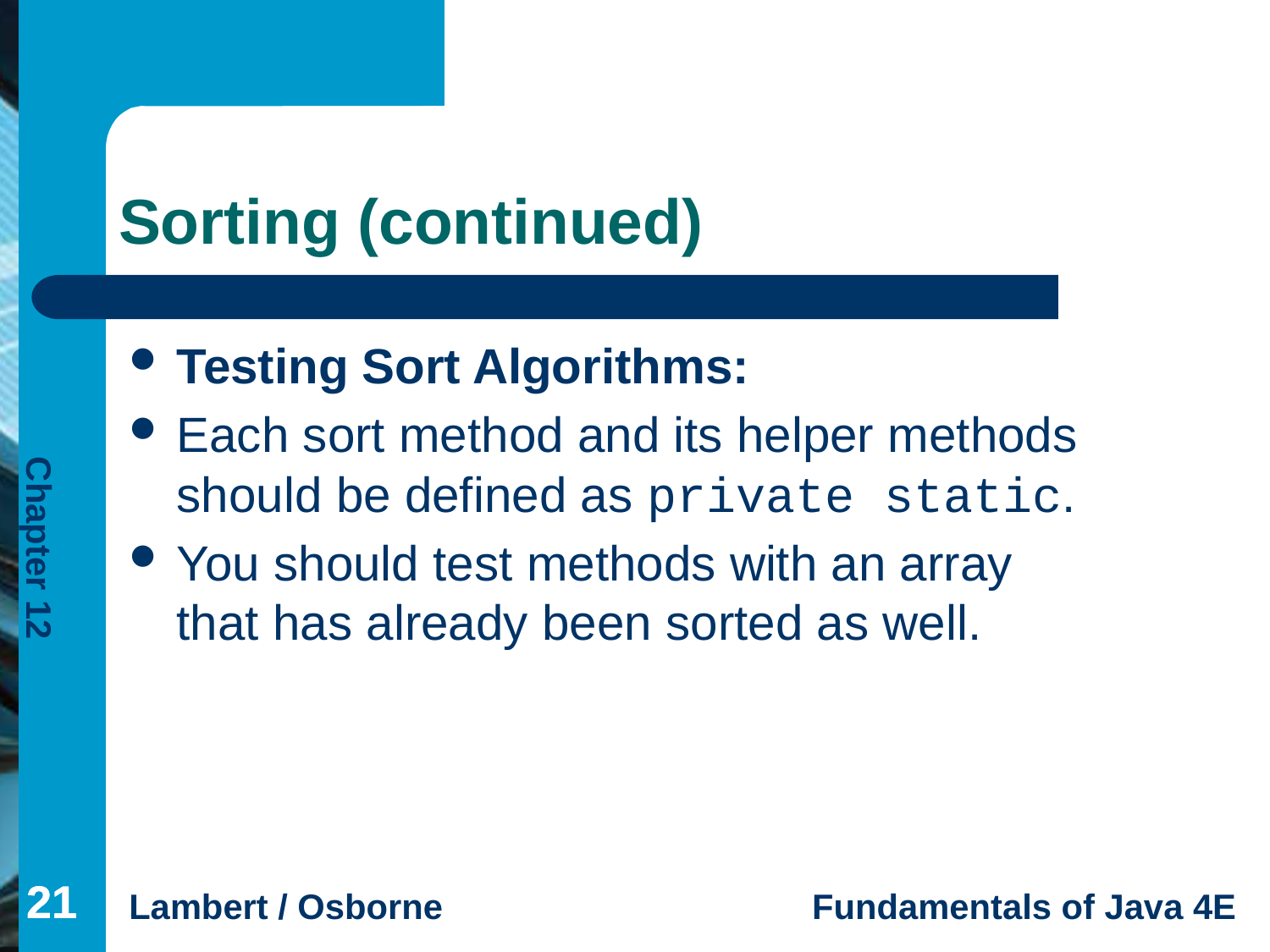

# Sorting (continued)
Testing Sort Algorithms:
Each sort method and its helper methods should be defined as private static.
You should test methods with an array that has already been sorted as well.
21
21
21